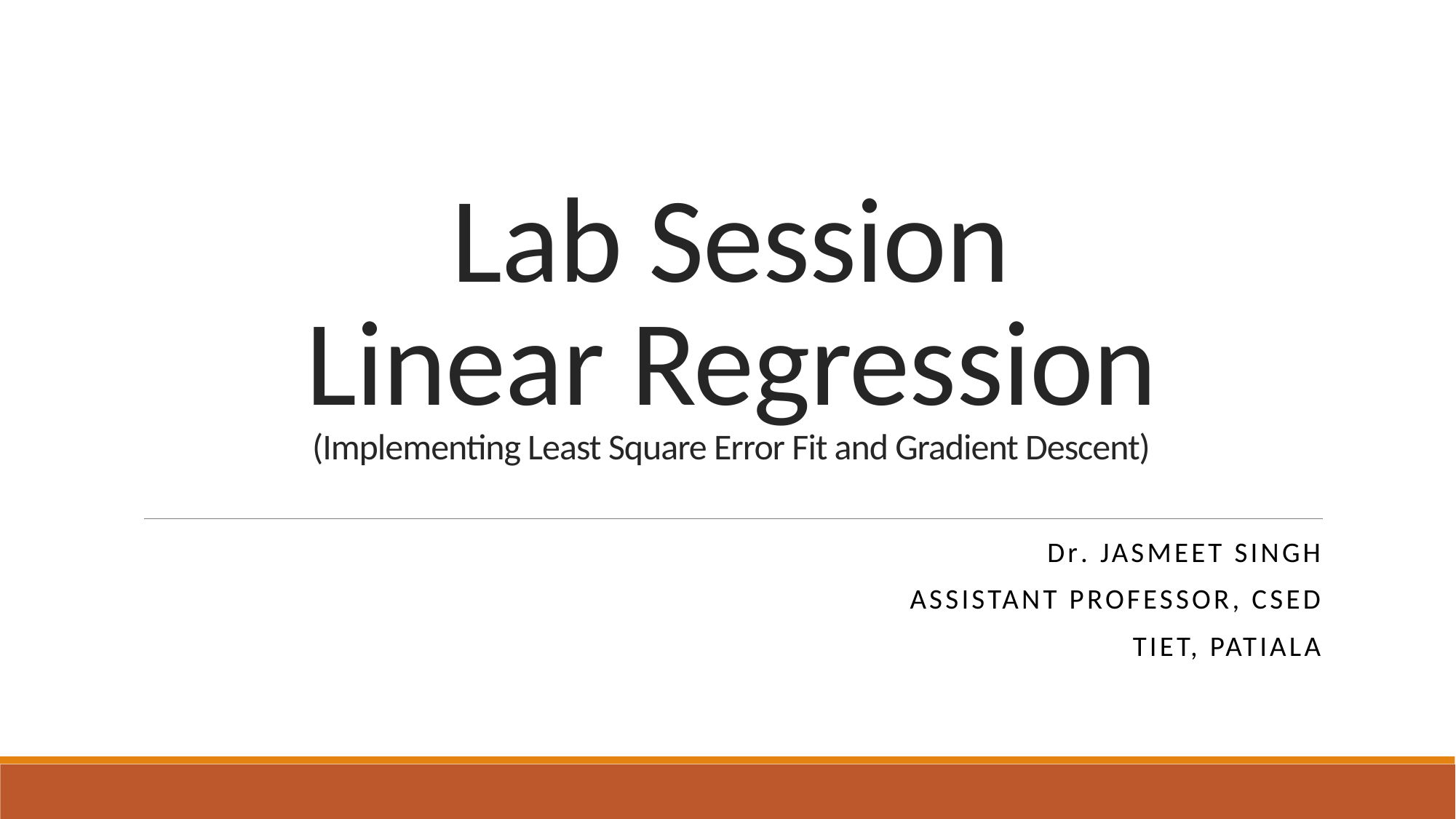

# Lab Session Linear Regression (Implementing Least Square Error Fit and Gradient Descent)
Dr. Jasmeet Singh
Assistant Professor, CSED
TIET, Patiala